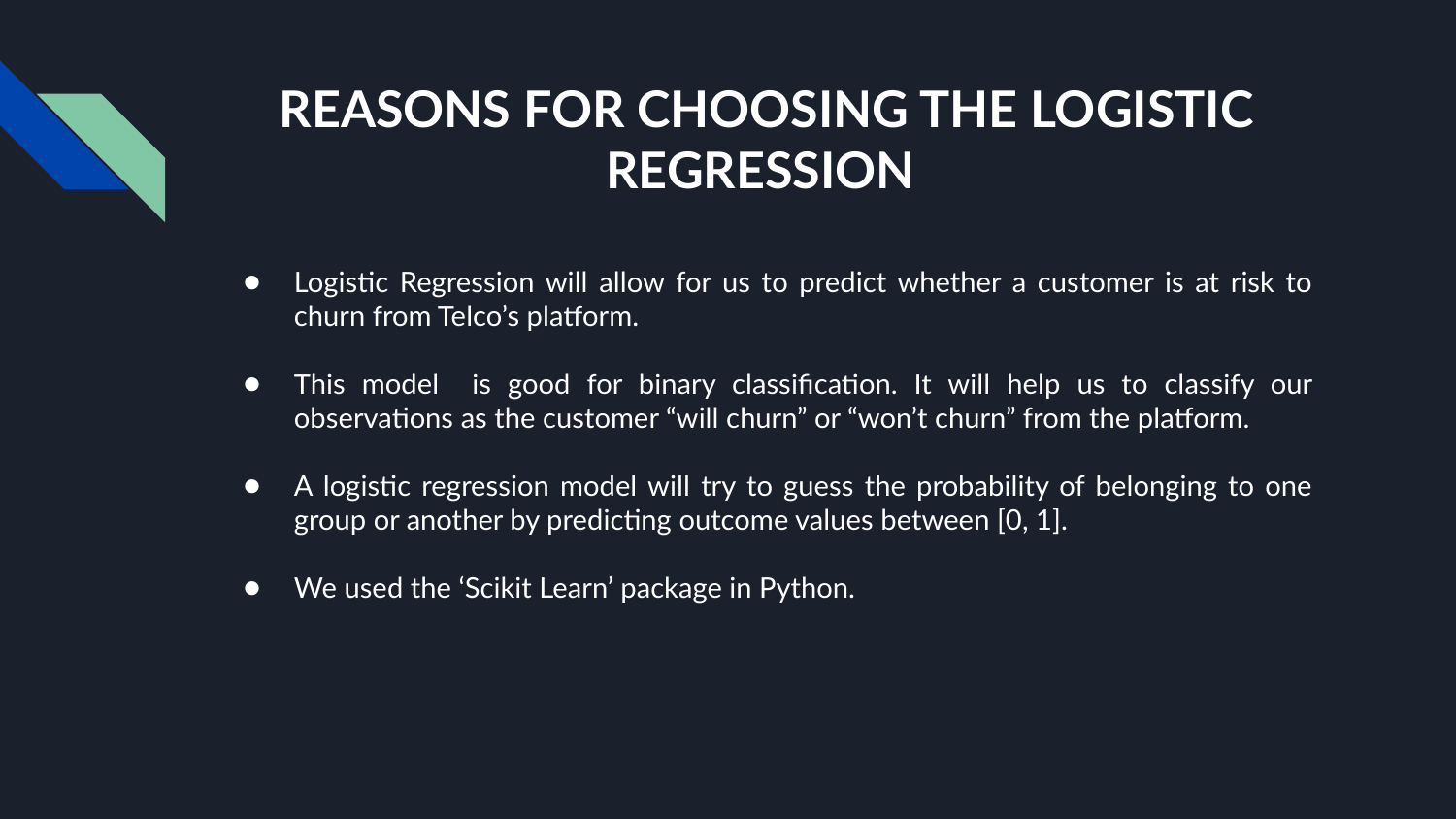

# REASONS FOR CHOOSING THE LOGISTIC REGRESSION
Logistic Regression will allow for us to predict whether a customer is at risk to churn from Telco’s platform.

This model  is good for binary classification. It will help us to classify our observations as the customer “will churn” or “won’t churn” from the platform.

A logistic regression model will try to guess the probability of belonging to one group or another by predicting outcome values between [0, 1].

We used the ‘Scikit Learn’ package in Python.